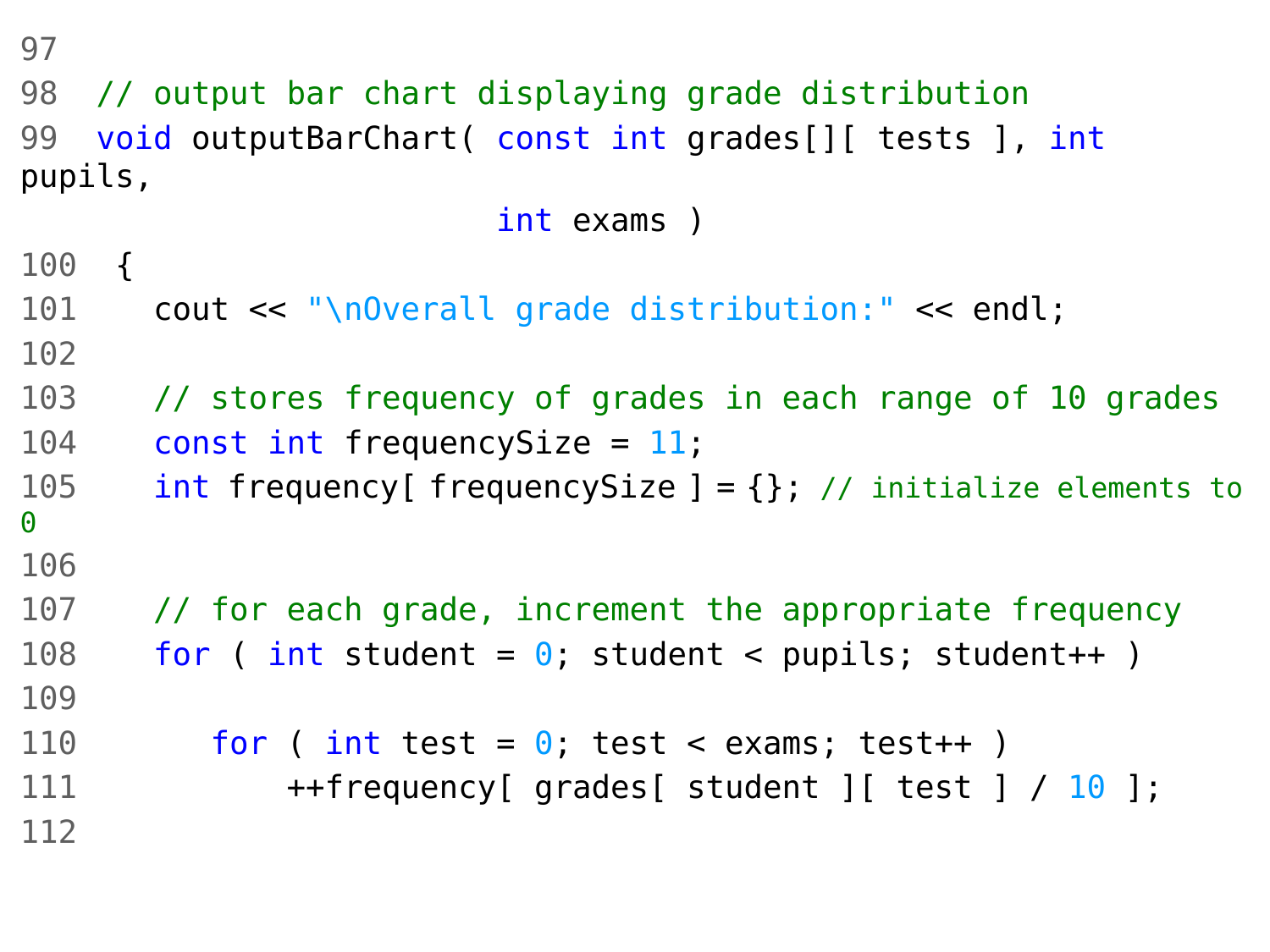

97
98  // output bar chart displaying grade distribution
99  void outputBarChart( const int grades[][ tests ], int pupils,
                         int exams )
100  {
101    cout << "\nOverall grade distribution:" << endl;
102
103    // stores frequency of grades in each range of 10 grades
104    const int frequencySize = 11;
105    int frequency[ frequencySize ] = {}; // initialize elements to 0
106
107    // for each grade, increment the appropriate frequency
108    for ( int student = 0; student < pupils; student++ )
109
110       for ( int test = 0; test < exams; test++ )
111           ++frequency[ grades[ student ][ test ] / 10 ];
112